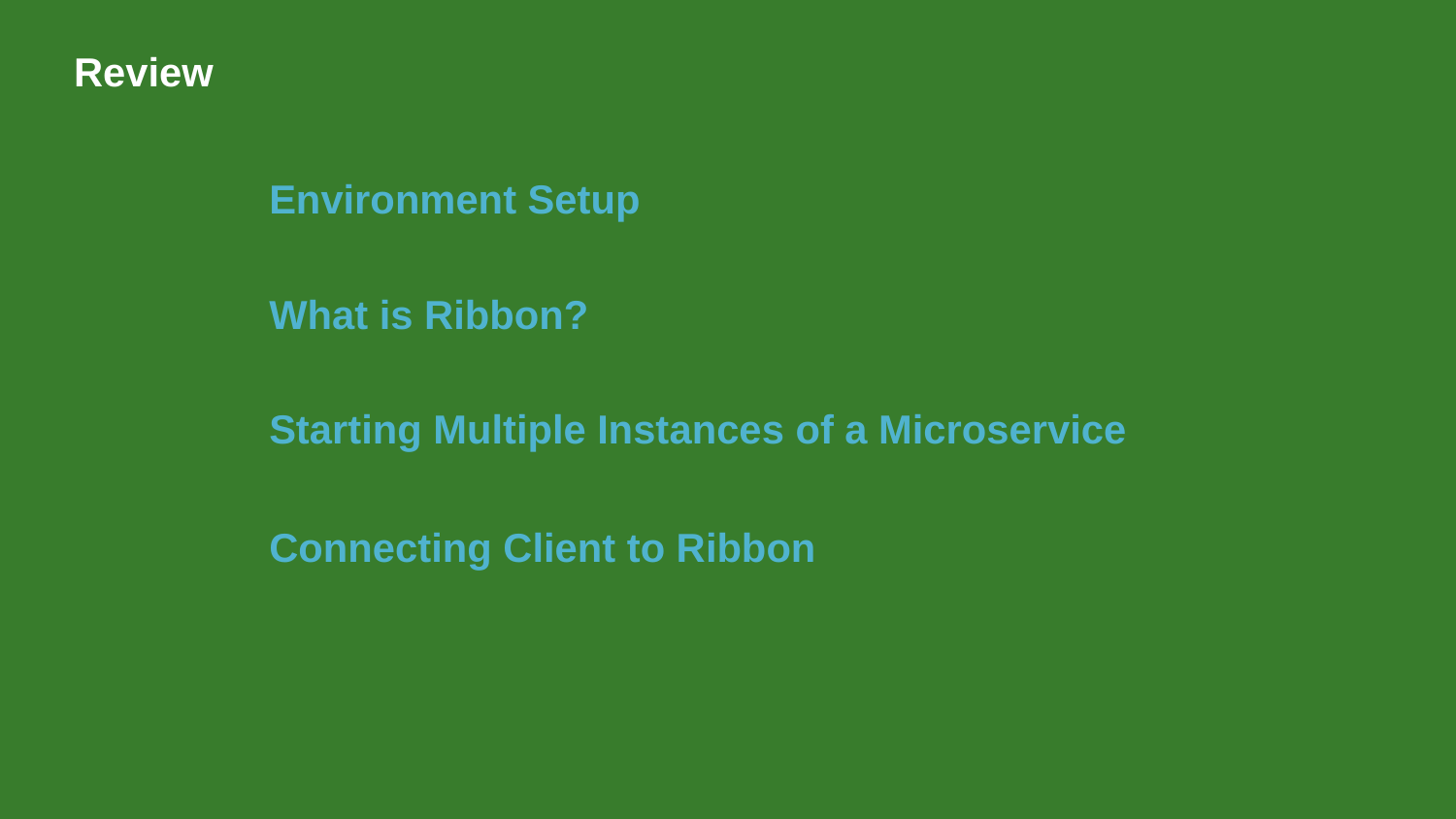

# Review
Environment Setup
What is Ribbon?
Starting Multiple Instances of a Microservice
Connecting Client to Ribbon